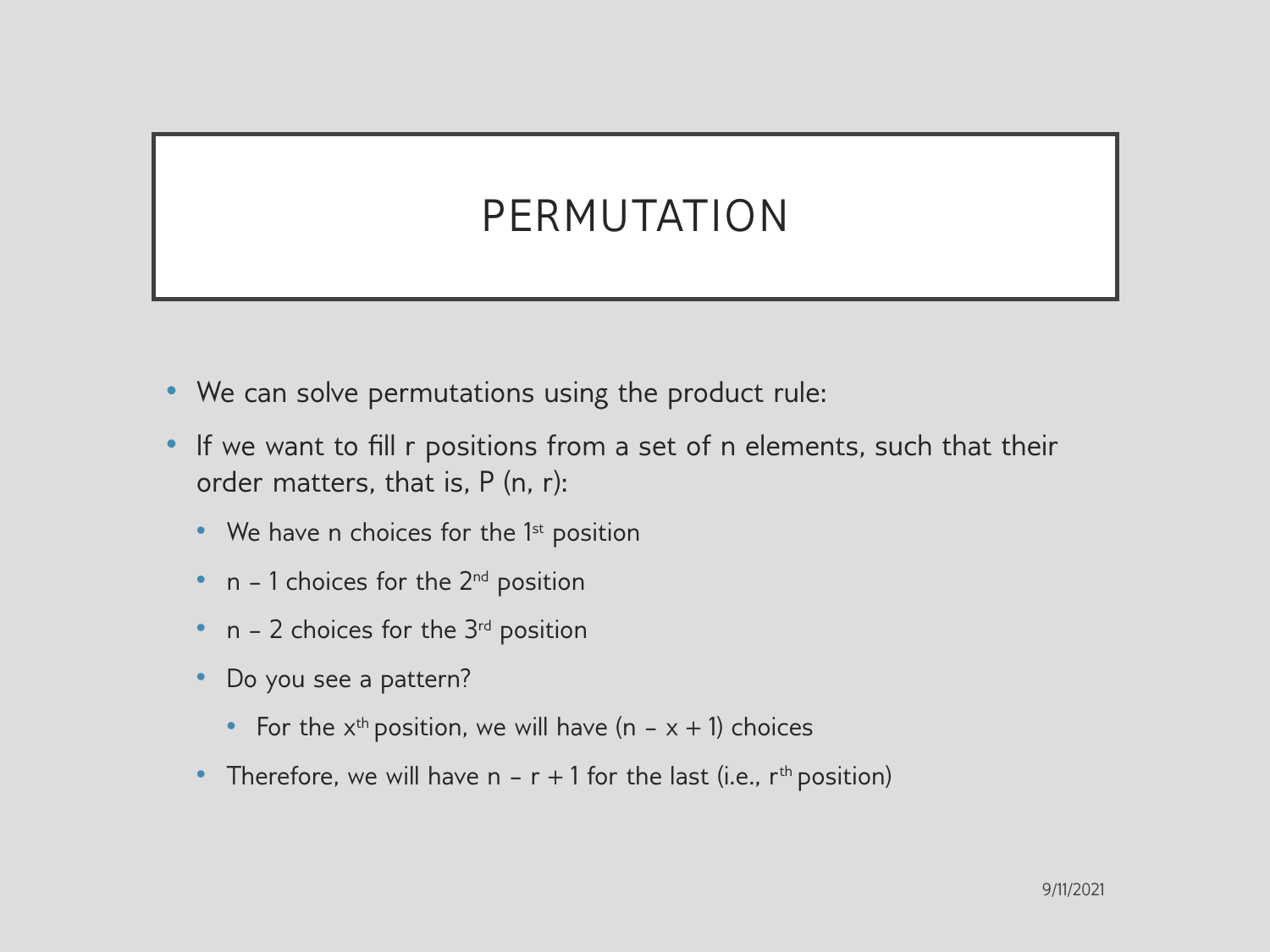

# Permutation
We can solve permutations using the product rule:
If we want to fill r positions from a set of n elements, such that their order matters, that is, P (n, r):
We have n choices for the 1st position
n – 1 choices for the 2nd position
n – 2 choices for the 3rd position
Do you see a pattern?
For the xth position, we will have (n – x + 1) choices
Therefore, we will have n – r + 1 for the last (i.e., rth position)

9/11/2021